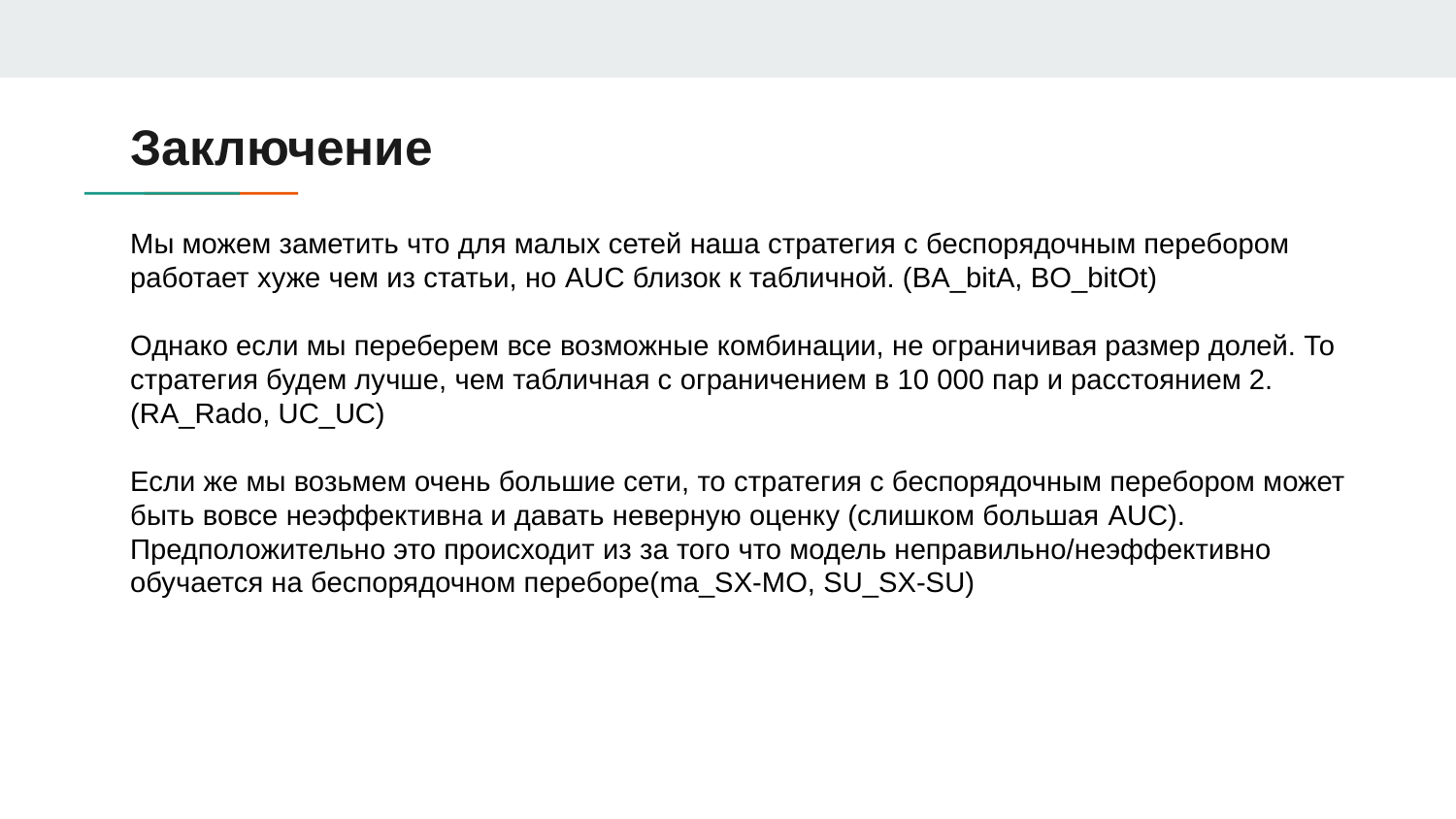

# Заключение
Мы можем заметить что для малых сетей наша стратегия с беспорядочным перебором работает хуже чем из статьи, но AUC близок к табличной. (BA_bitA, BO_bitOt)
Однако если мы переберем все возможные комбинации, не ограничивая размер долей. То стратегия будем лучше, чем табличная с ограничением в 10 000 пар и расстоянием 2. (RA_Rado, UC_UC)
Если же мы возьмем очень большие сети, то стратегия с беспорядочным перебором может быть вовсе неэффективна и давать неверную оценку (слишком большая AUC). Предположительно это происходит из за того что модель неправильно/неэффективно обучается на беспорядочном переборе(ma_SX-MO, SU_SX-SU)